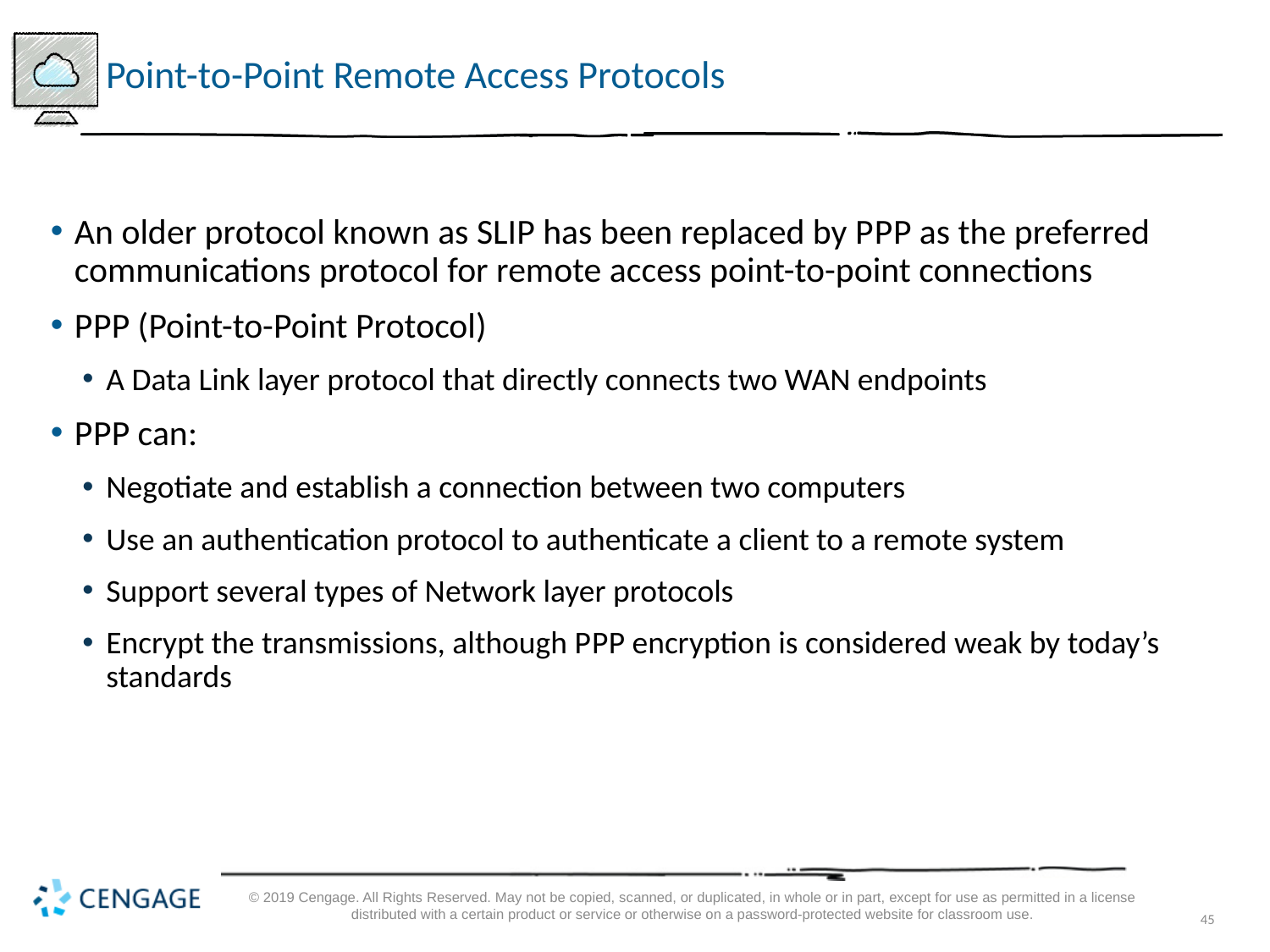

# Point-to-Point Remote Access Protocols
An older protocol known as SLIP has been replaced by P P P as the preferred communications protocol for remote access point-to-point connections
P P P (Point-to-Point Protocol)
A Data Link layer protocol that directly connects two WAN endpoints
P P P can:
Negotiate and establish a connection between two computers
Use an authentication protocol to authenticate a client to a remote system
Support several types of Network layer protocols
Encrypt the transmissions, although P P P encryption is considered weak by today’s standards
© 2019 Cengage. All Rights Reserved. May not be copied, scanned, or duplicated, in whole or in part, except for use as permitted in a license distributed with a certain product or service or otherwise on a password-protected website for classroom use.